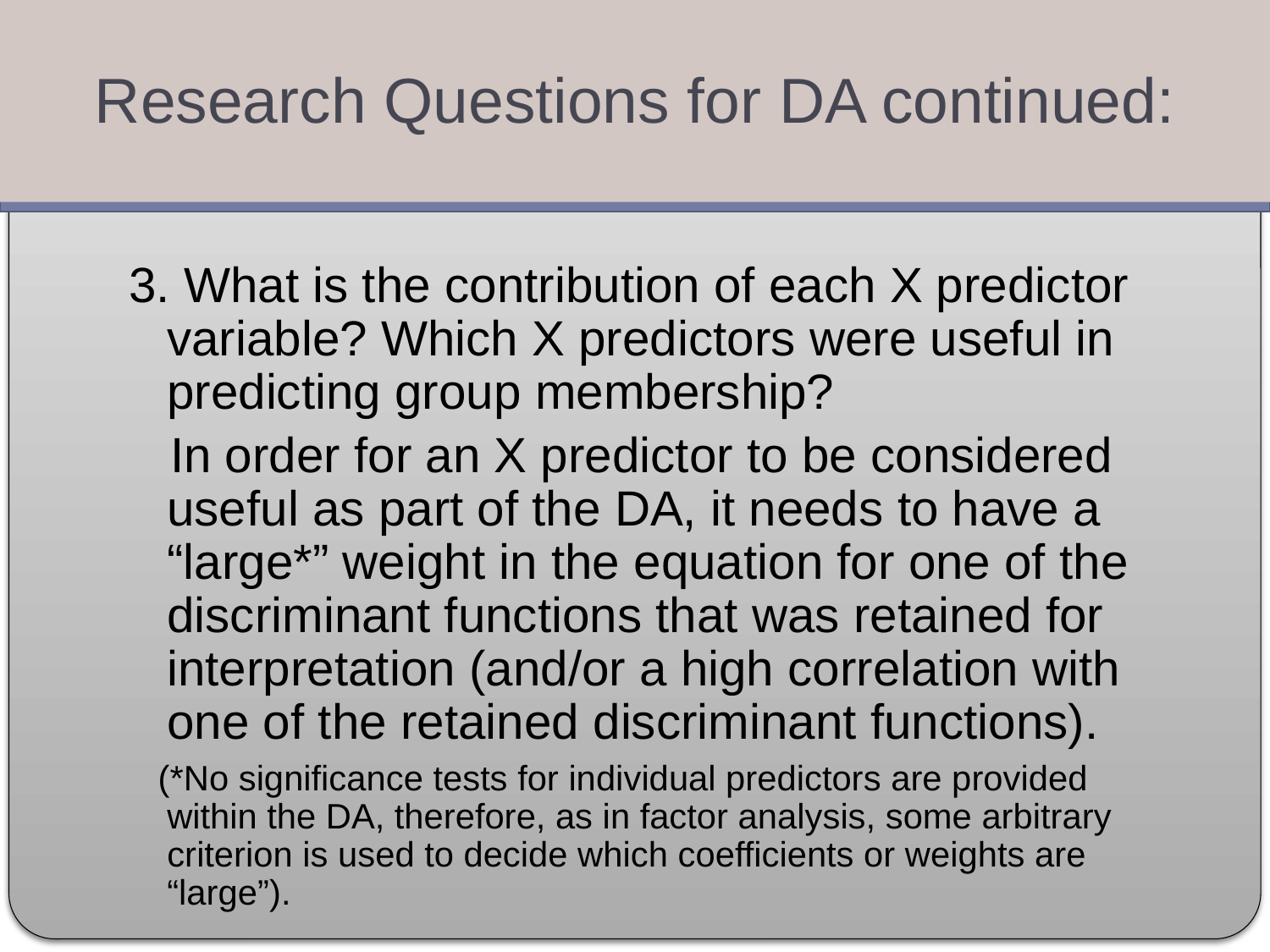

Research Questions for DA continued:
#

3. What is the contribution of each X predictor variable? Which X predictors were useful in predicting group membership?
   In order for an X predictor to be considered useful as part of the DA, it needs to have a “large*” weight in the equation for one of the discriminant functions that was retained for interpretation (and/or a high correlation with one of the retained discriminant functions).
   (*No significance tests for individual predictors are provided within the DA, therefore, as in factor analysis, some arbitrary criterion is used to decide which coefficients or weights are “large”).